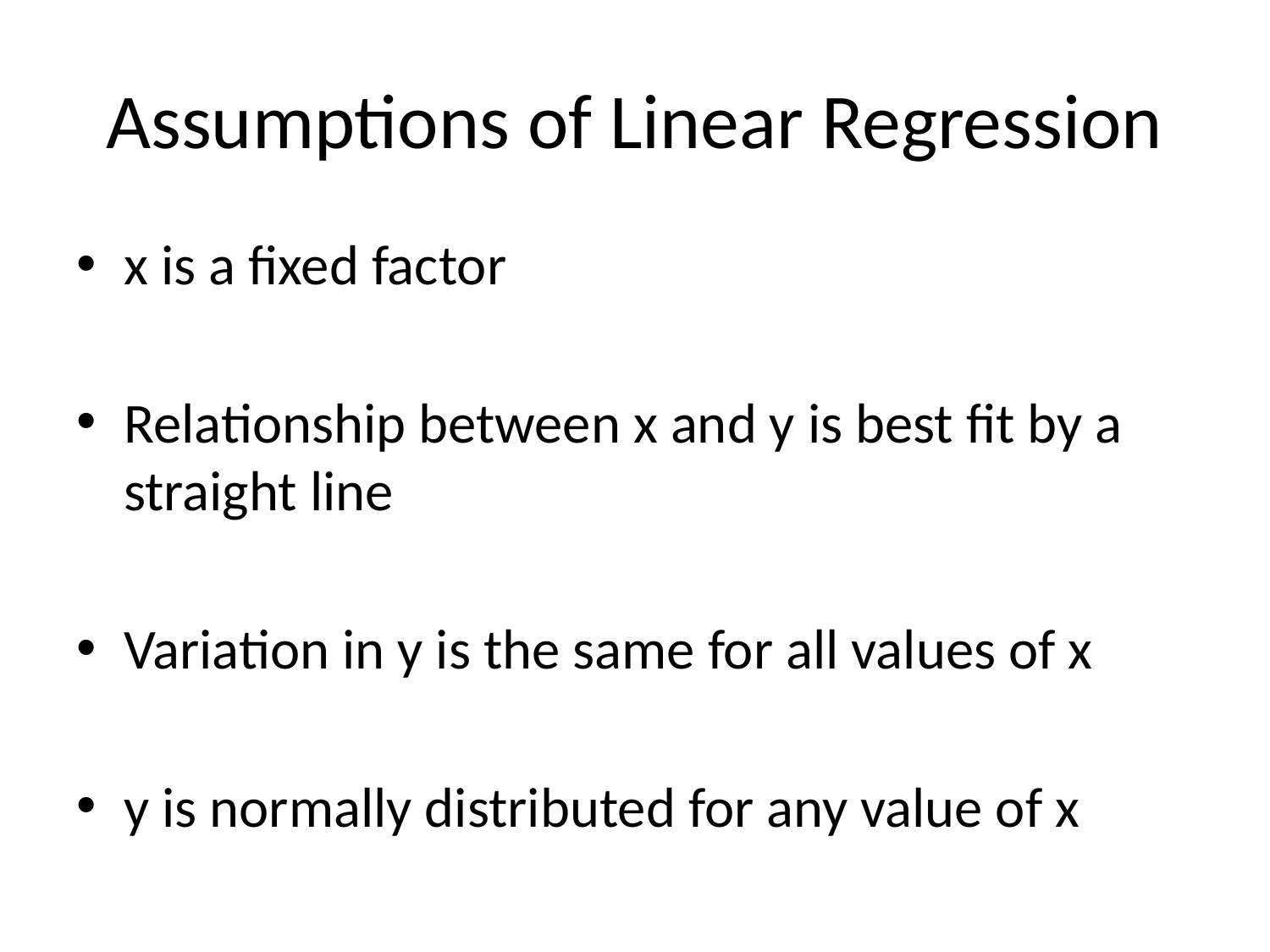

# Assumptions of Linear Regression
x is a fixed factor

Relationship between x and y is best fit by a straight line

Variation in y is the same for all values of x

y is normally distributed for any value of x